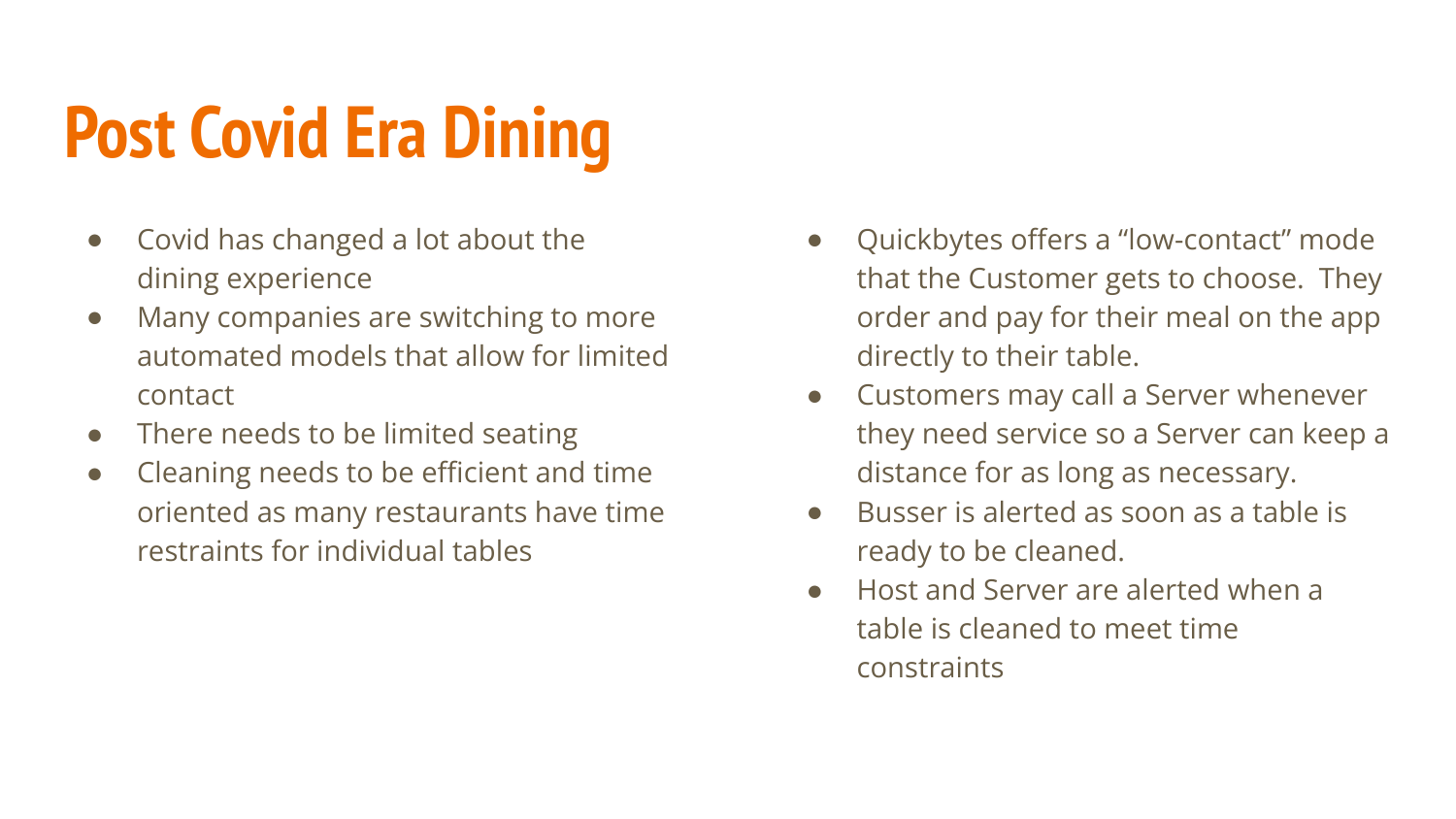

# Post Covid Era Dining
Covid has changed a lot about the dining experience
Many companies are switching to more automated models that allow for limited contact
There needs to be limited seating
Cleaning needs to be efficient and time oriented as many restaurants have time restraints for individual tables
Quickbytes offers a “low-contact” mode that the Customer gets to choose.  They order and pay for their meal on the app directly to their table.
Customers may call a Server whenever they need service so a Server can keep a distance for as long as necessary.
Busser is alerted as soon as a table is ready to be cleaned.
Host and Server are alerted when a table is cleaned to meet time constraints